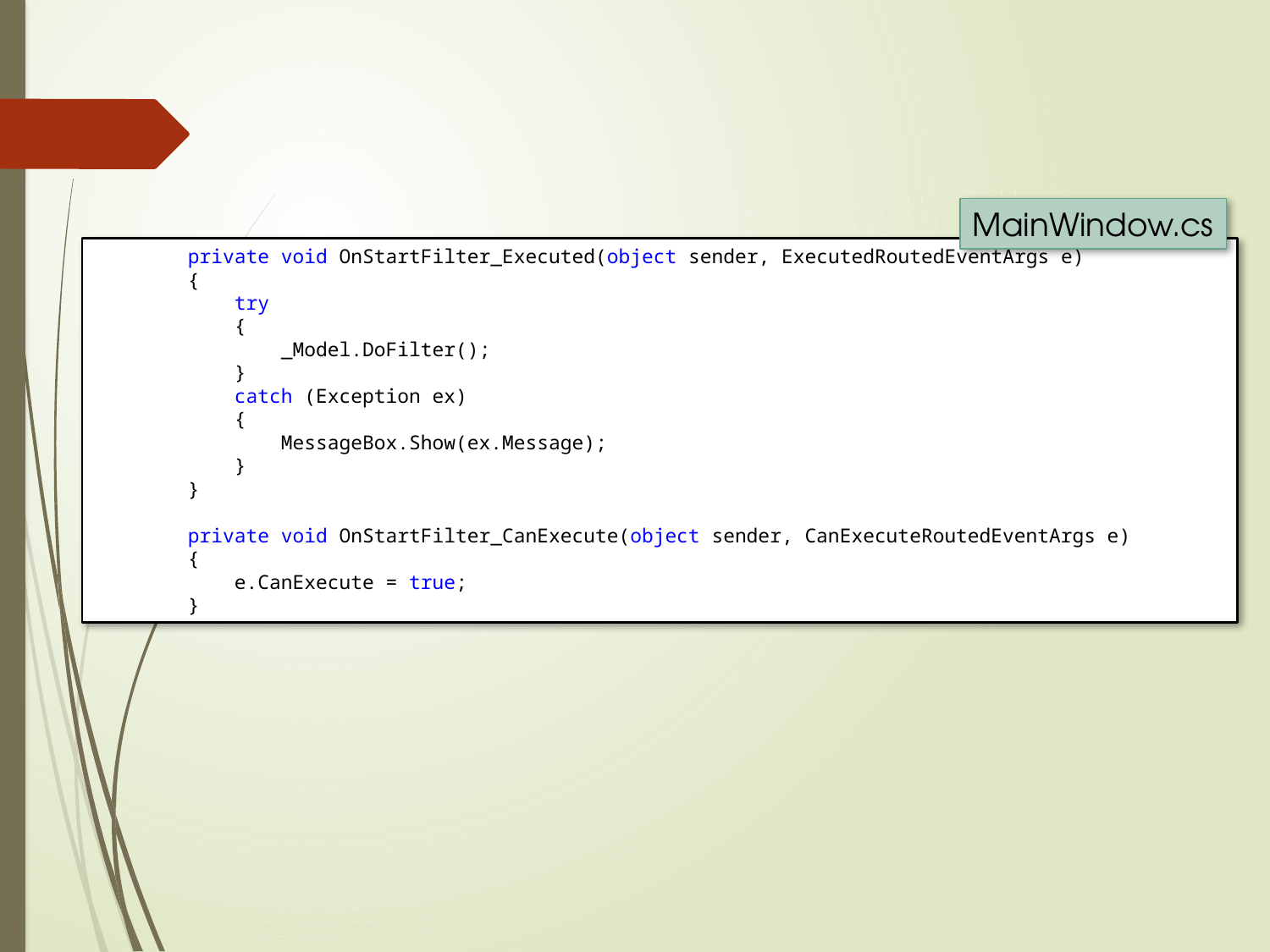

MainWindow.cs
        private void OnStartFilter_Executed(object sender, ExecutedRoutedEventArgs e)
        {
            try
            {
                _Model.DoFilter();
            }
            catch (Exception ex)
            {
                MessageBox.Show(ex.Message);
            }
        }

        private void OnStartFilter_CanExecute(object sender, CanExecuteRoutedEventArgs e)
        {
            e.CanExecute = true;
        }